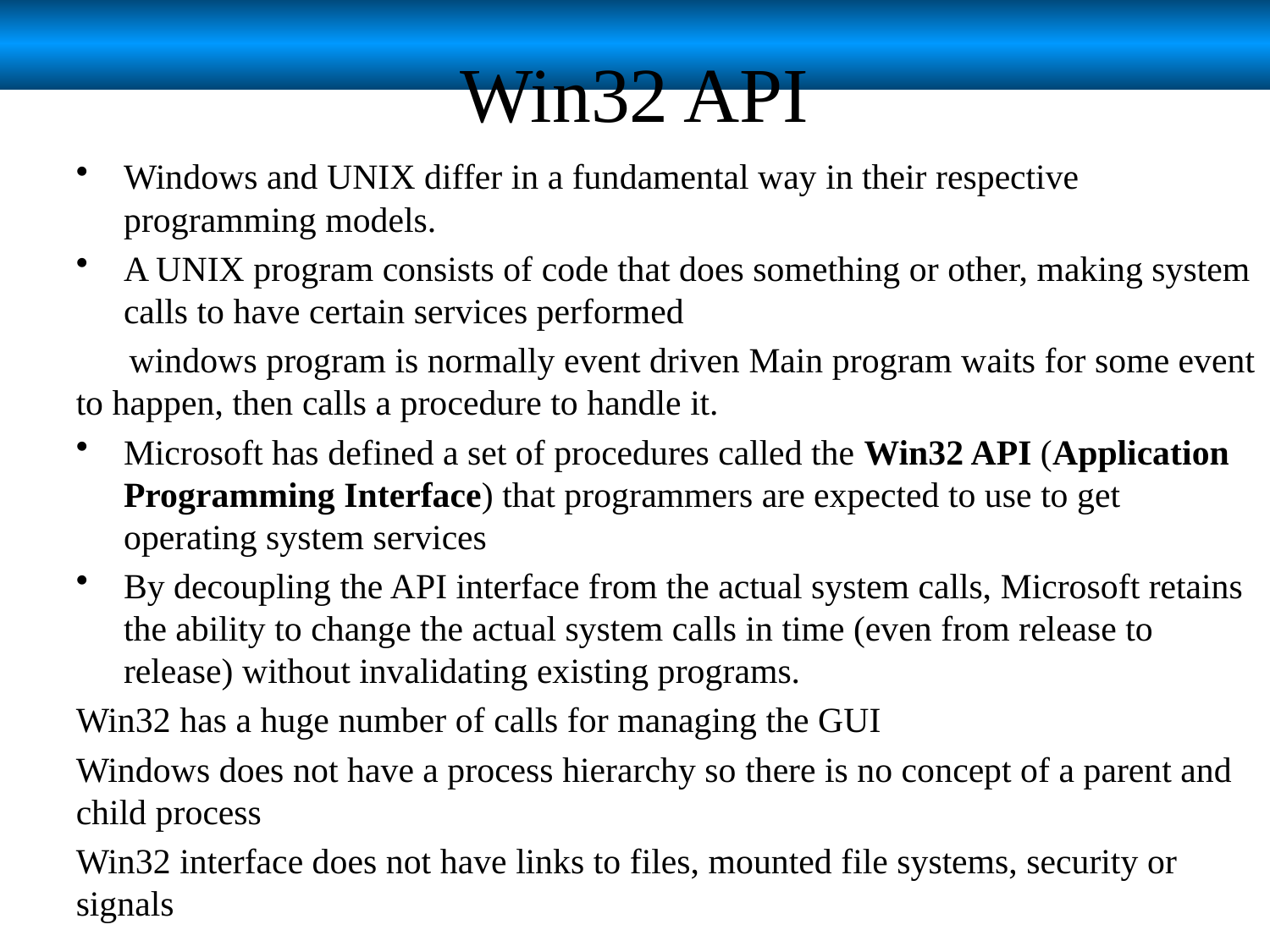

# Win32 API
Windows and UNIX differ in a fundamental way in their respective programming models.
A UNIX program consists of code that does something or other, making system calls to have certain services performed
      windows program is normally event driven Main program waits for some event to happen, then calls a procedure to handle it.
Microsoft has defined a set of procedures called the Win32 API (Application Programming Interface) that programmers are expected to use to get operating system services
By decoupling the API interface from the actual system calls, Microsoft retains the ability to change the actual system calls in time (even from release to release) without invalidating existing programs.
Win32 has a huge number of calls for managing the GUI
Windows does not have a process hierarchy so there is no concept of a parent and child process
Win32 interface does not have links to files, mounted file systems, security or signals